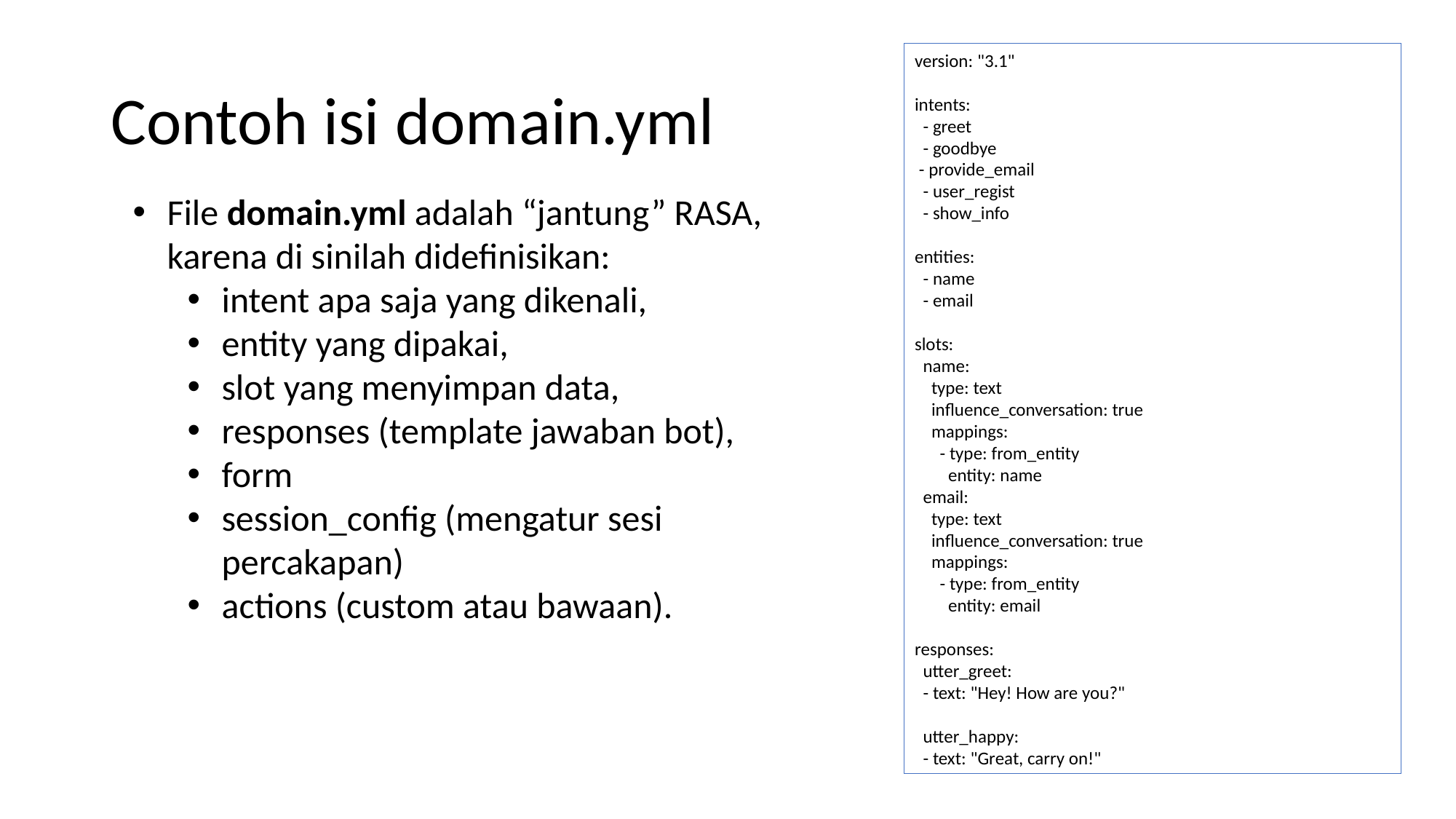

# Contoh isi domain.yml
version: "3.1"

intents:
  - greet
  - goodbye
 - provide_email
  - user_regist
  - show_info

entities:
  - name
  - email

slots:
  name:
    type: text
    influence_conversation: true
    mappings:
      - type: from_entity
        entity: name
  email:
    type: text
    influence_conversation: true
    mappings:
      - type: from_entity
        entity: email

responses:
  utter_greet:
  - text: "Hey! How are you?"

  utter_happy:
  - text: "Great, carry on!"
File domain.yml adalah “jantung” RASA, karena di sinilah didefinisikan:
intent apa saja yang dikenali,
entity yang dipakai,
slot yang menyimpan data,
responses (template jawaban bot),
form
session_config (mengatur sesi percakapan)
actions (custom atau bawaan).